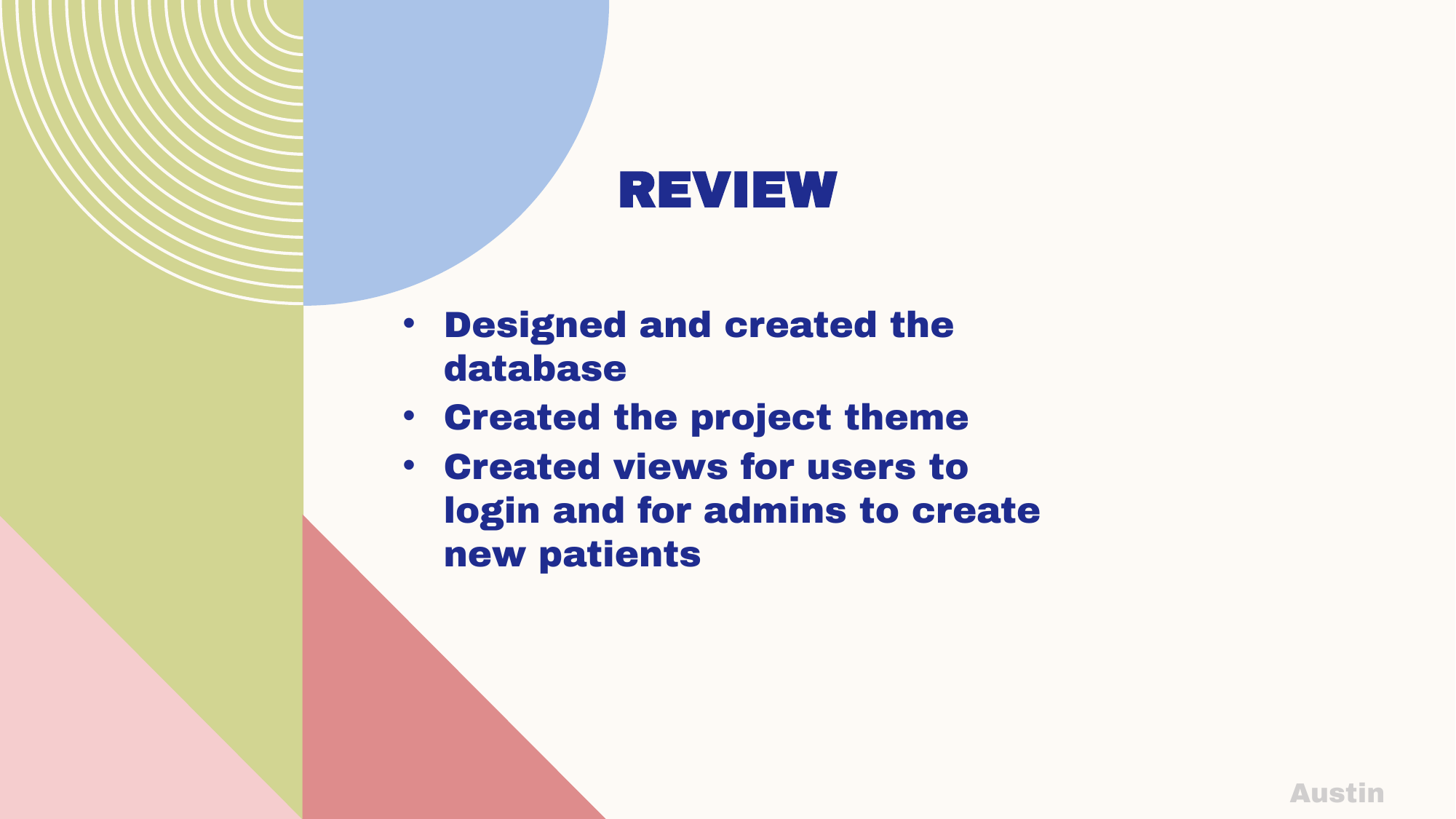

Review
Designed and created the database
Created the project theme
Created views for users to login and for admins to create new patients

Austin